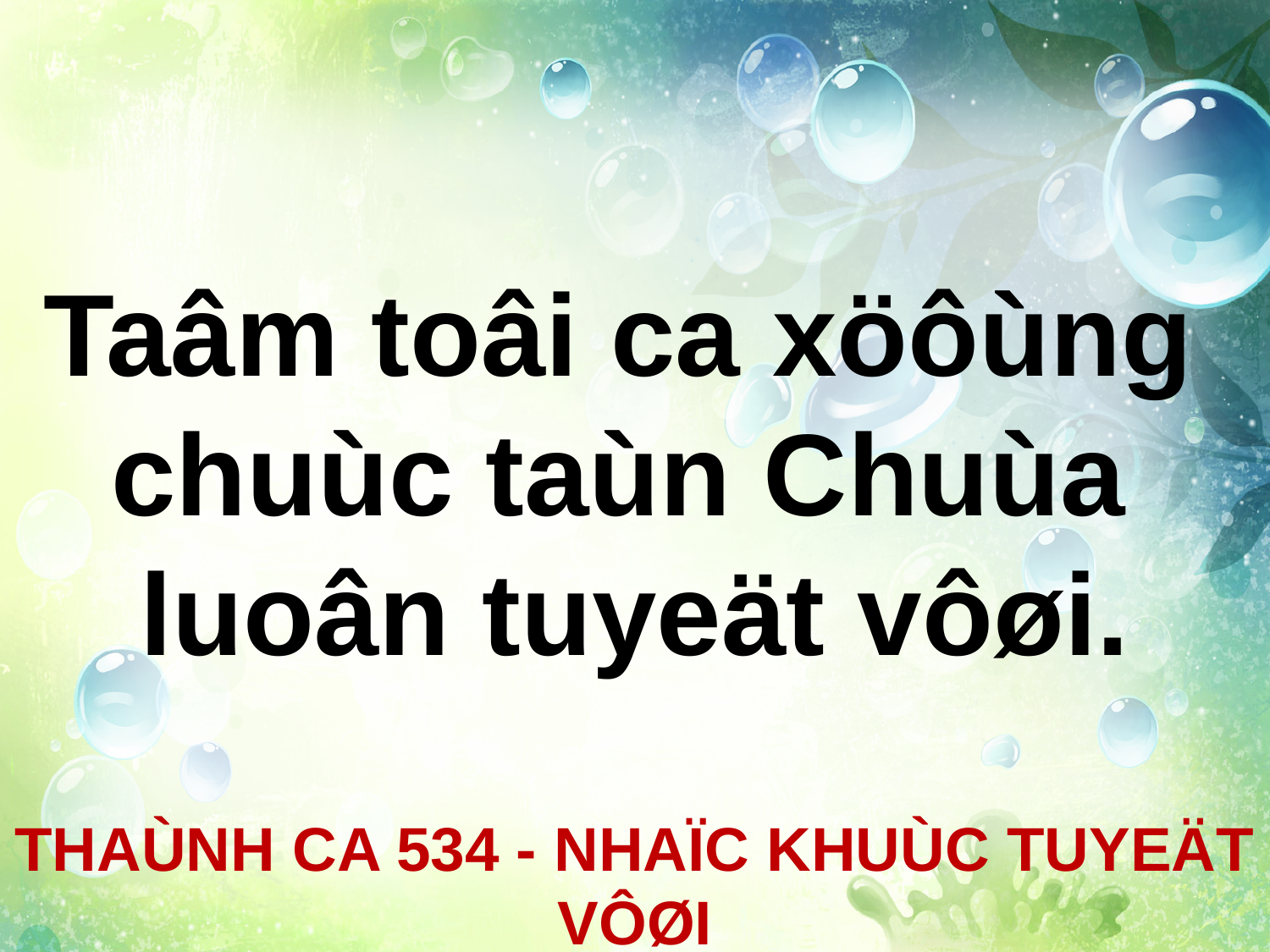

Taâm toâi ca xöôùng
chuùc taùn Chuùa
luoân tuyeät vôøi.
THAÙNH CA 534 - NHAÏC KHUÙC TUYEÄT VÔØI